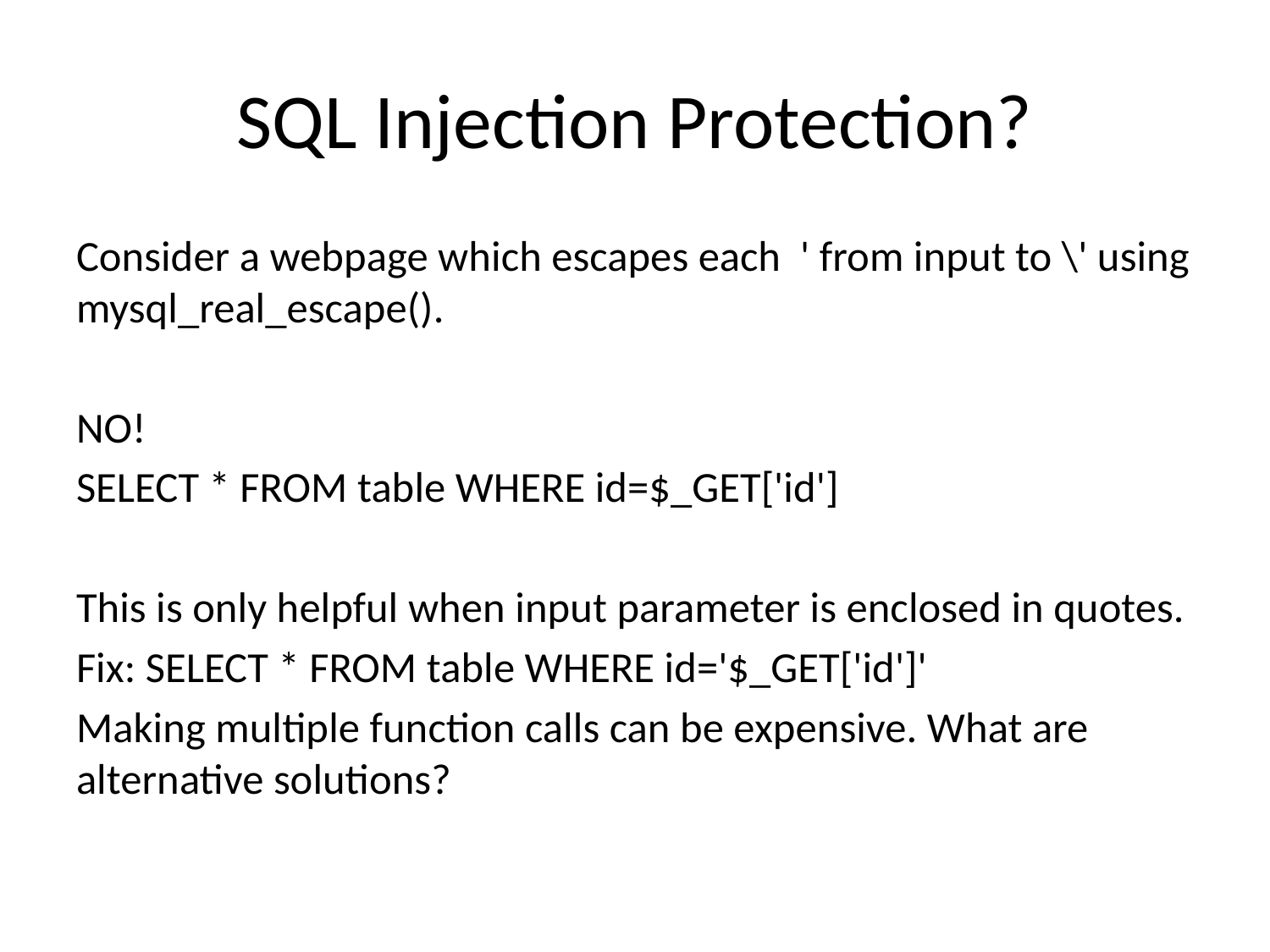

# SQL Injection Protection?
Consider a webpage which escapes each  ' from input to \' using mysql_real_escape().

NO!
SELECT * FROM table WHERE id=$_GET['id']

This is only helpful when input parameter is enclosed in quotes.
Fix: SELECT * FROM table WHERE id='$_GET['id']'
Making multiple function calls can be expensive. What are alternative solutions?